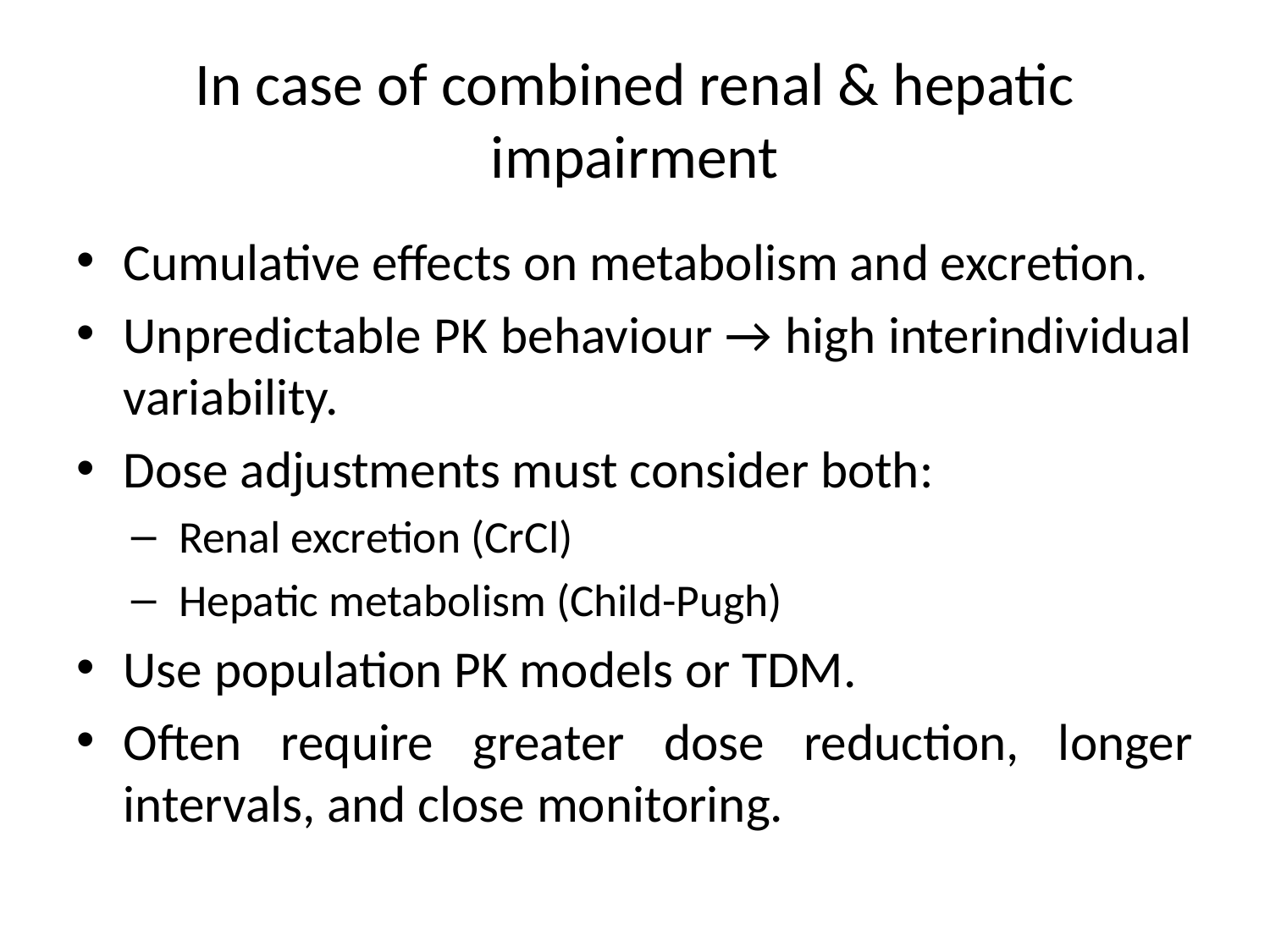

# In case of combined renal & hepatic impairment
Cumulative effects on metabolism and excretion.
Unpredictable PK behaviour → high interindividual variability.
Dose adjustments must consider both:
Renal excretion (CrCl)
Hepatic metabolism (Child-Pugh)
Use population PK models or TDM.
Often require greater dose reduction, longer intervals, and close monitoring.